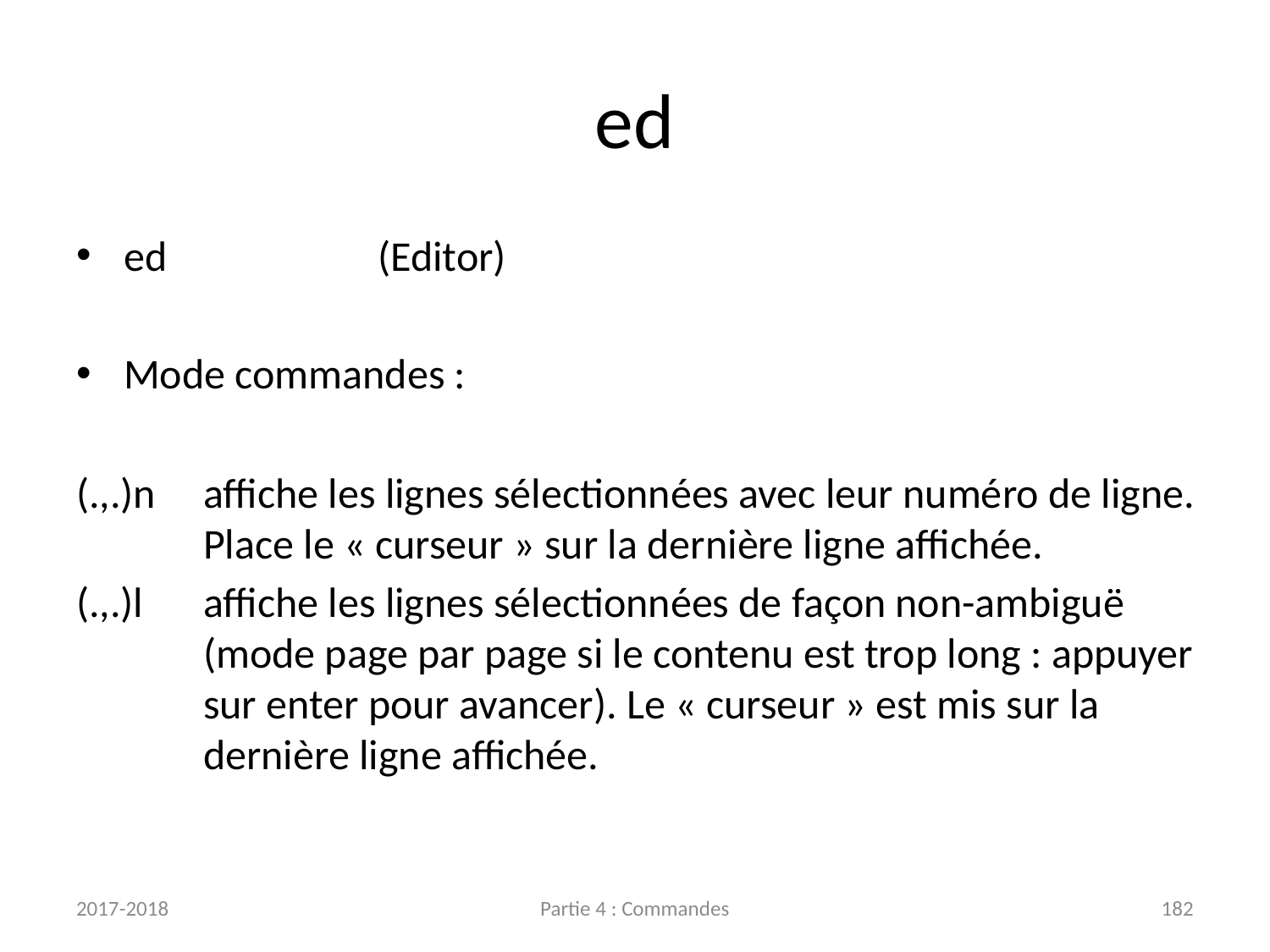

# ed
ed		(Editor)

Mode commandes :

(.,.)n	affiche les lignes sélectionnées avec leur numéro de ligne.
	Place le « curseur » sur la dernière ligne affichée.
(.,.)l	affiche les lignes sélectionnées de façon non-ambiguë
	(mode page par page si le contenu est trop long : appuyer
	sur enter pour avancer). Le « curseur » est mis sur la
	dernière ligne affichée.
2017-2018
Partie 4 : Commandes
182